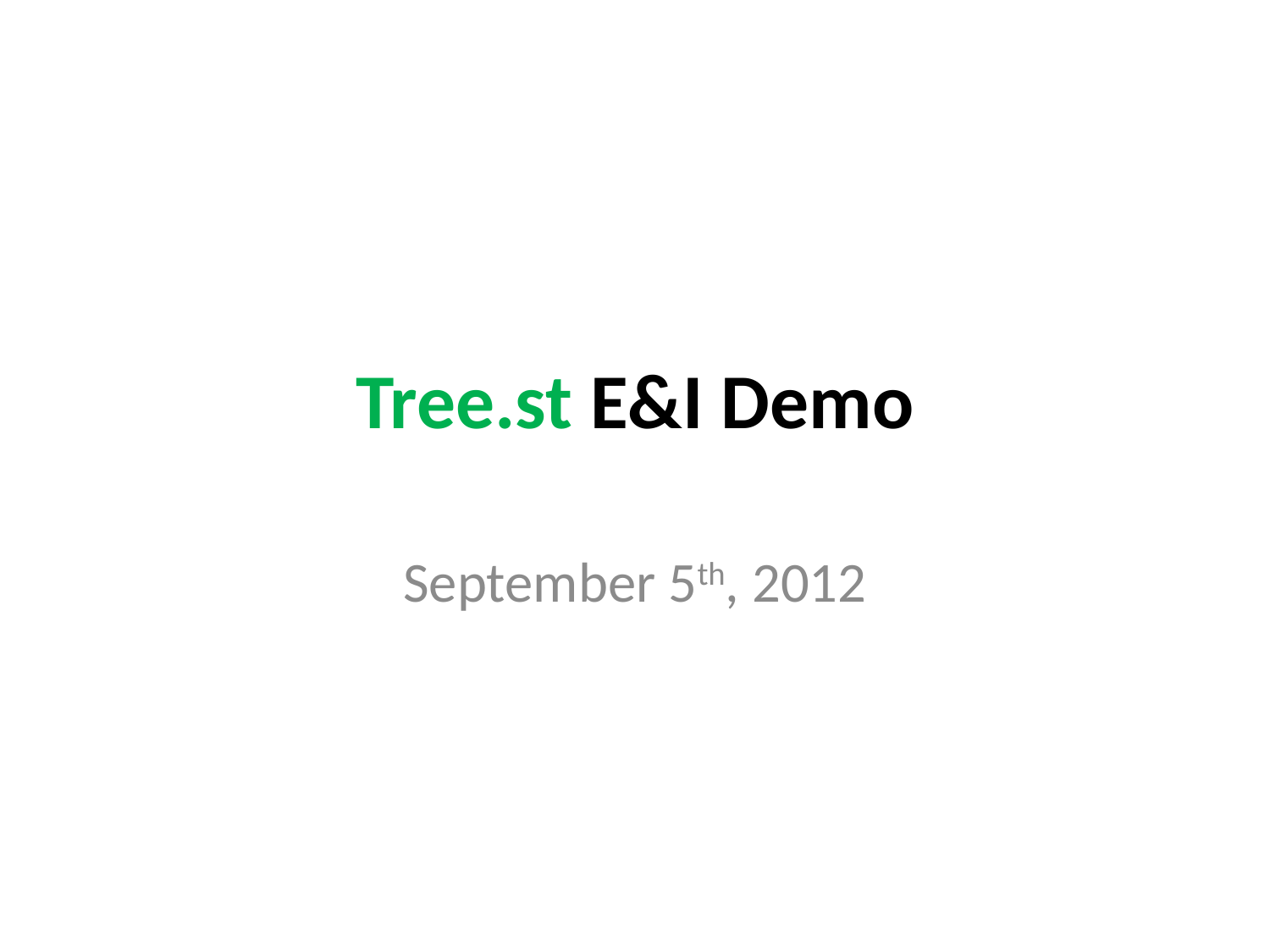

# Tree.st E&I Demo
September 5th, 2012